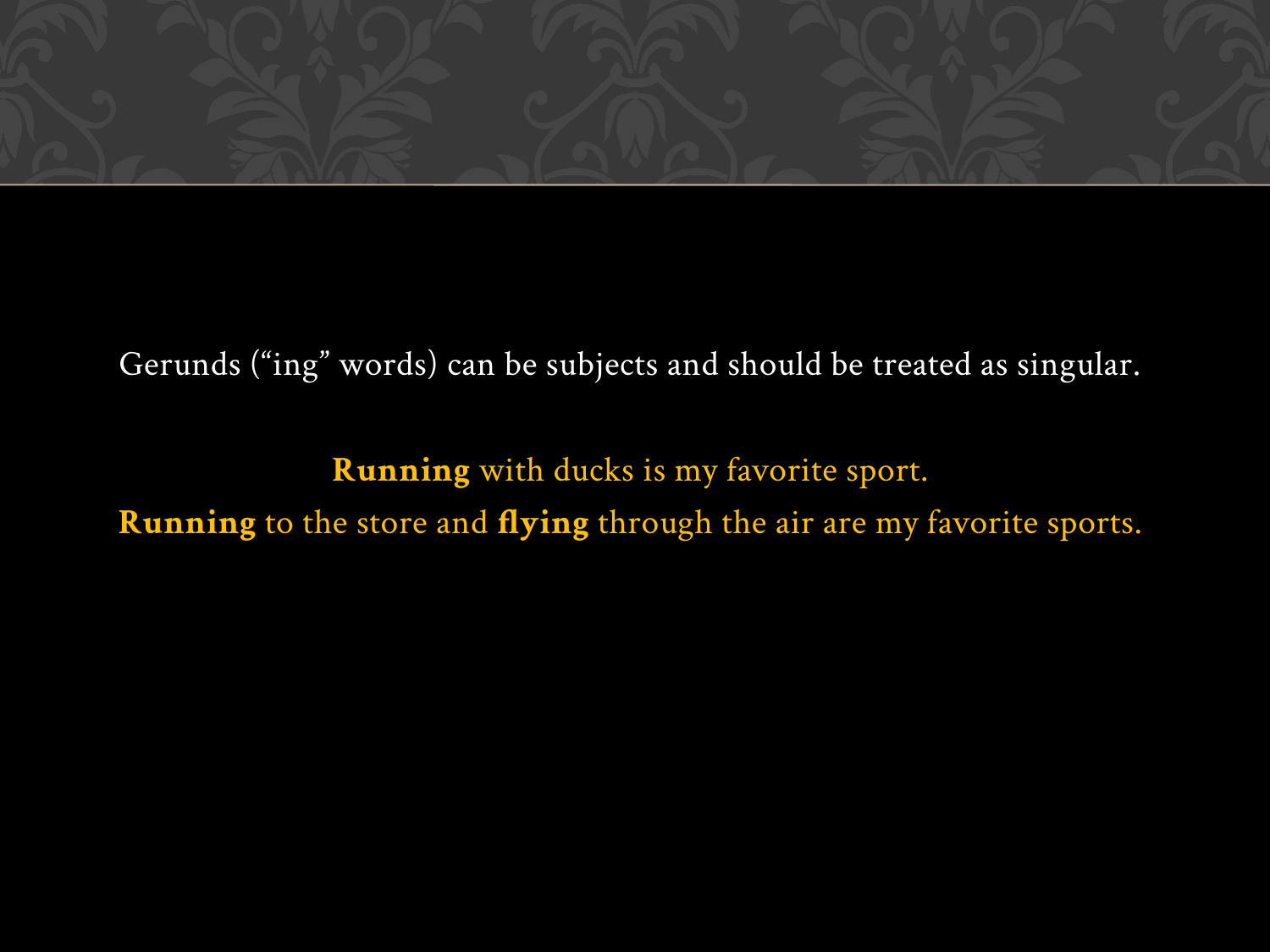

Gerunds (“ing” words) can be subjects and should be treated as singular.

Running with ducks is my favorite sport.
Running to the store and flying through the air are my favorite sports.